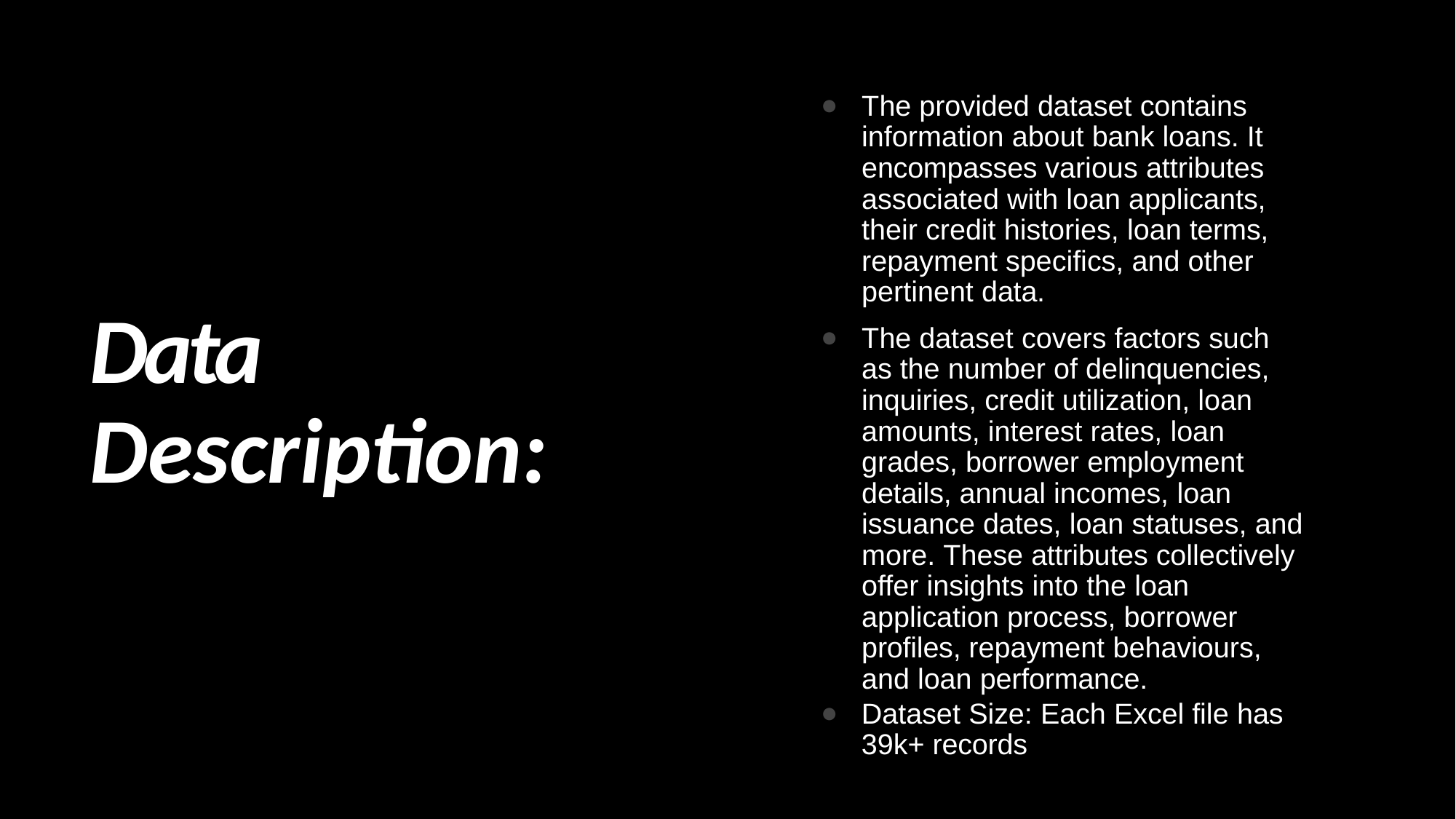

# Data Description:
The provided dataset contains information about bank loans. It encompasses various attributes associated with loan applicants, their credit histories, loan terms, repayment specifics, and other pertinent data.
The dataset covers factors such as the number of delinquencies, inquiries, credit utilization, loan amounts, interest rates, loan grades, borrower employment details, annual incomes, loan issuance dates, loan statuses, and more. These attributes collectively offer insights into the loan application process, borrower profiles, repayment behaviours, and loan performance.
Dataset Size: Each Excel file has 39k+ records